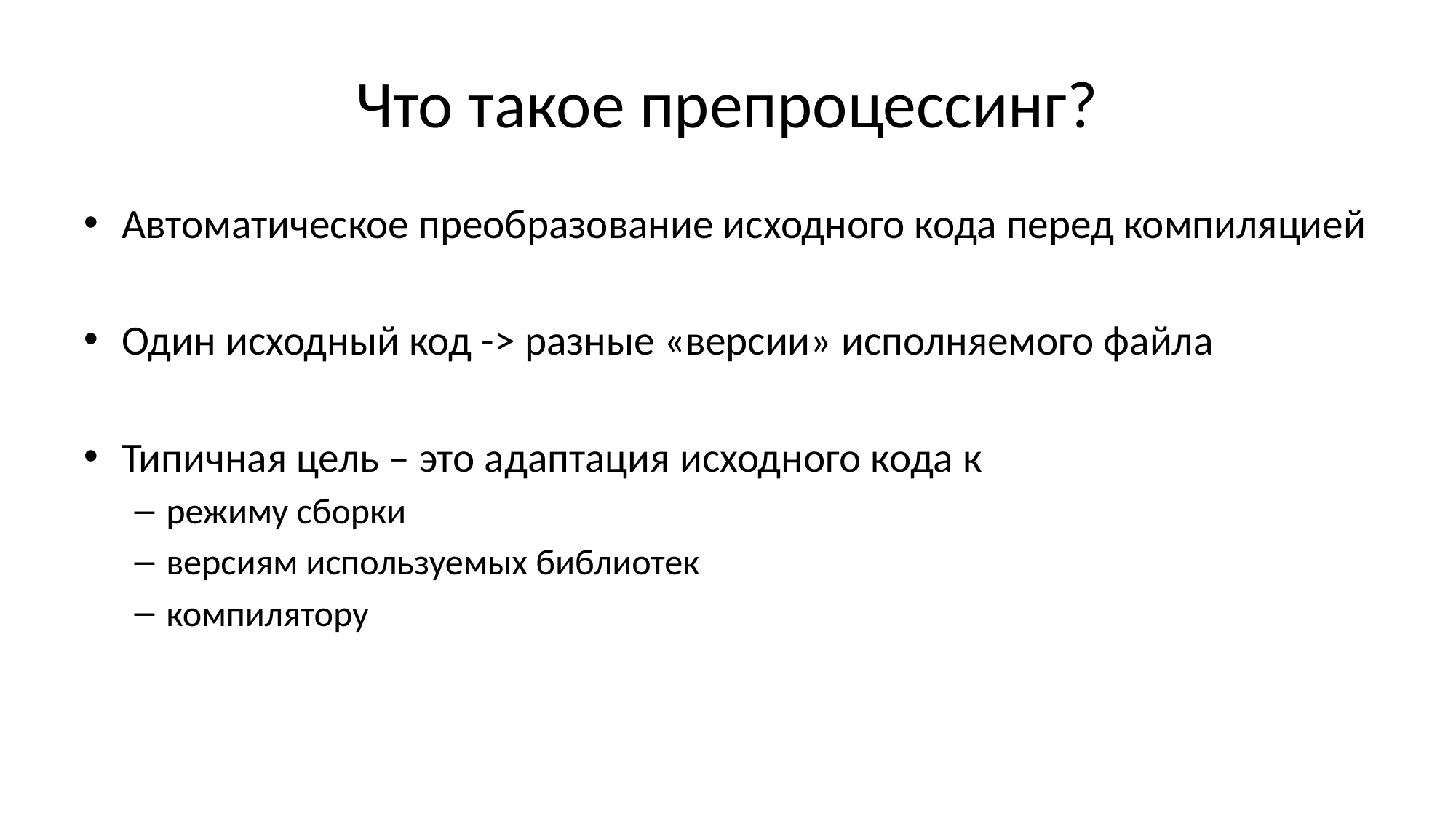

# Что такое препроцессинг?
Автоматическое преобразование исходного кода перед компиляцией

Один исходный код -> разные «версии» исполняемого файла

Типичная цель – это адаптация исходного кода к
режиму сборки
версиям используемых библиотек
компилятору
операционной системе